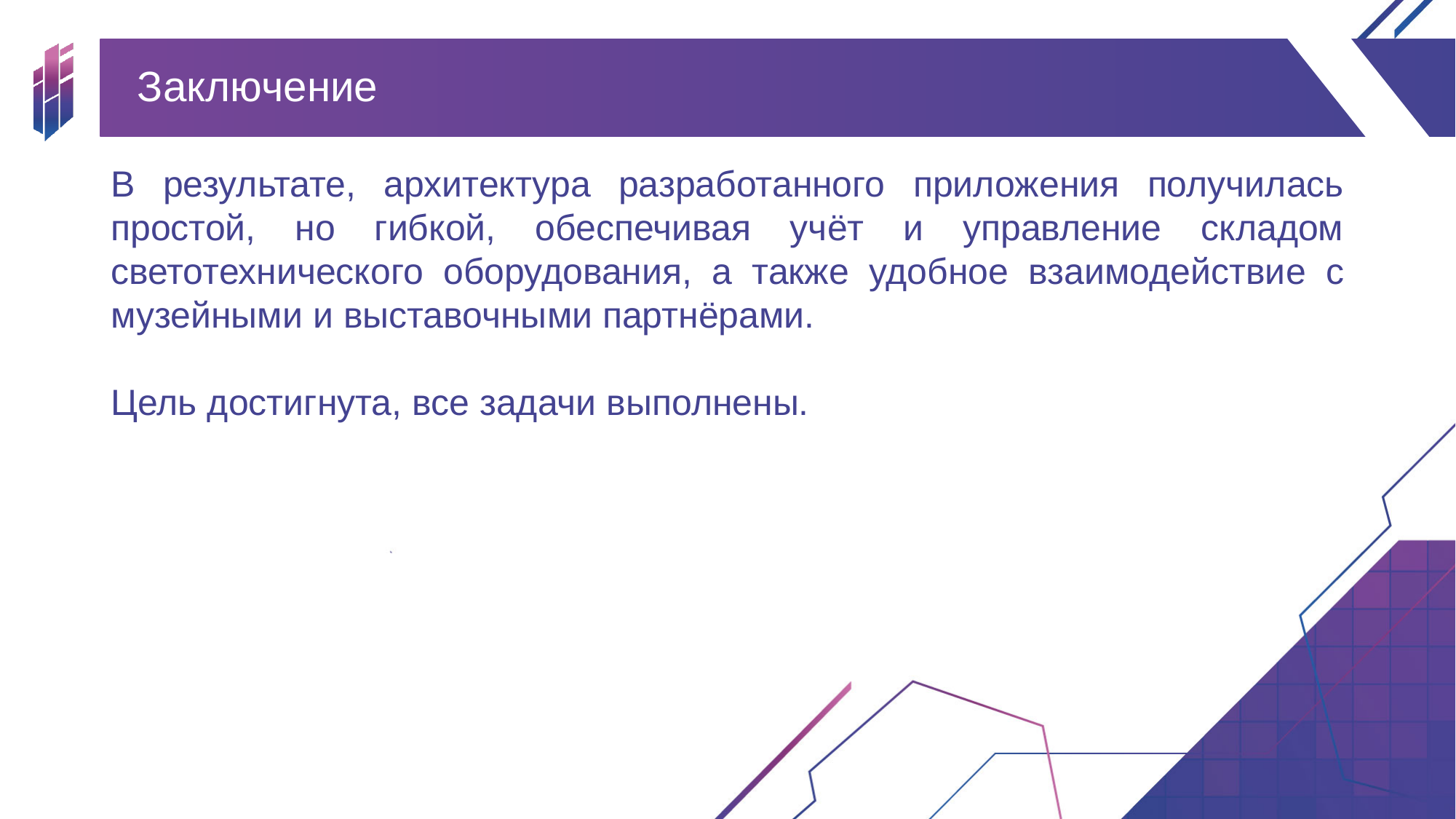

# Заключение
В результате, архитектура разработанного приложения получилась простой, но гибкой, обеспечивая учёт и управление складом светотехнического оборудования, а также удобное взаимодействие с музейными и выставочными партнёрами.

Цель достигнута, все задачи выполнены.